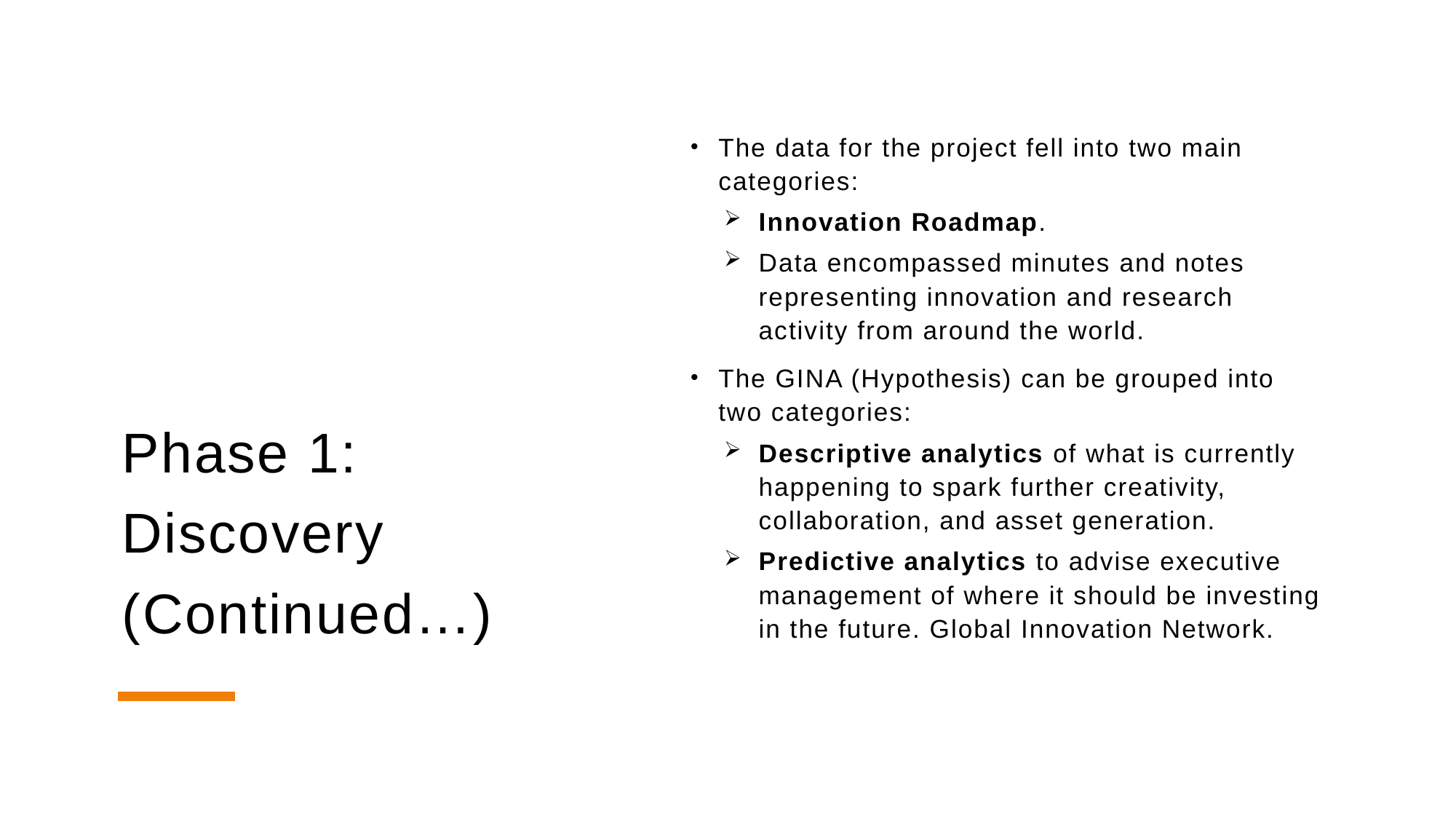

# Phase 1: Discovery (Continued…)
The data for the project fell into two main categories:
Innovation Roadmap.
Data encompassed minutes and notes representing innovation and research activity from around the world.
The GINA (Hypothesis) can be grouped into two categories:
Descriptive analytics of what is currently happening to spark further creativity, collaboration, and asset generation.
Predictive analytics to advise executive management of where it should be investing in the future. Global Innovation Network.